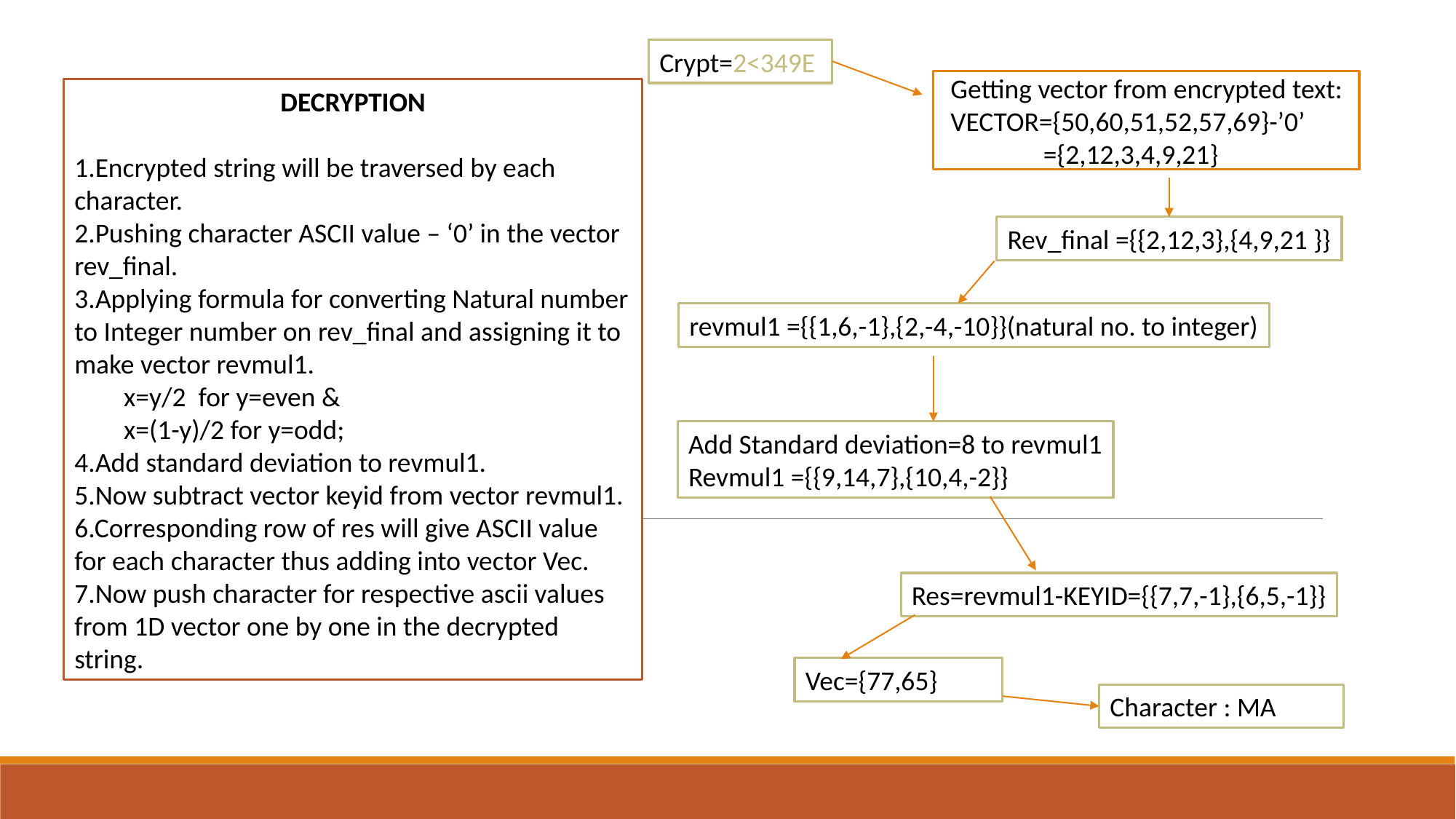

Crypt=2<349E
Getting vector from encrypted text:
VECTOR={50,60,51,52,57,69}-’0’
               ={2,12,3,4,9,21}
DECRYPTION

1.Encrypted string will be traversed by each character.
2.Pushing character ASCII value – ‘0’ in the vector rev_final.
3.Applying formula for converting Natural number to Integer number on rev_final and assigning it to make vector revmul1.
        x=y/2  for y=even &
        x=(1-y)/2 for y=odd;
4.Add standard deviation to revmul1.
5.Now subtract vector keyid from vector revmul1.
6.Corresponding row of res will give ASCII value for each character thus adding into vector Vec.
7.Now push character for respective ascii values from 1D vector one by one in the decrypted string.
Rev_final ={{2,12,3},{4,9,21 }}
revmul1 ={{1,6,-1},{2,-4,-10}}(natural no. to integer)
Add Standard deviation=8 to revmul1
Revmul1 ={{9,14,7},{10,4,-2}}
Res=revmul1-KEYID={{7,7,-1},{6,5,-1}}
Vec={77,65}
Character : MA